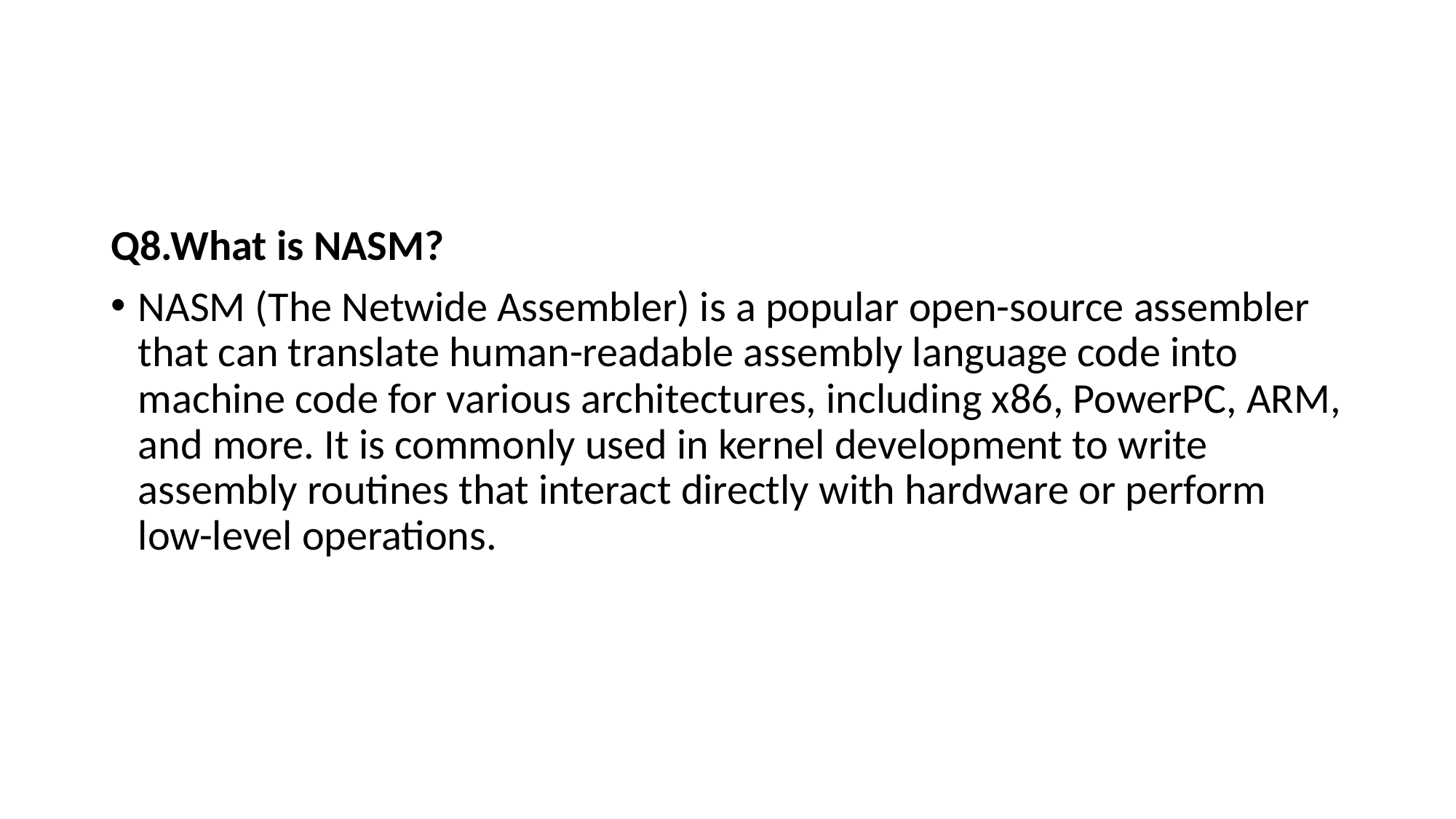

#
Q8.What is NASM?
NASM (The Netwide Assembler) is a popular open-source assembler that can translate human-readable assembly language code into machine code for various architectures, including x86, PowerPC, ARM, and more. It is commonly used in kernel development to write assembly routines that interact directly with hardware or perform low-level operations.